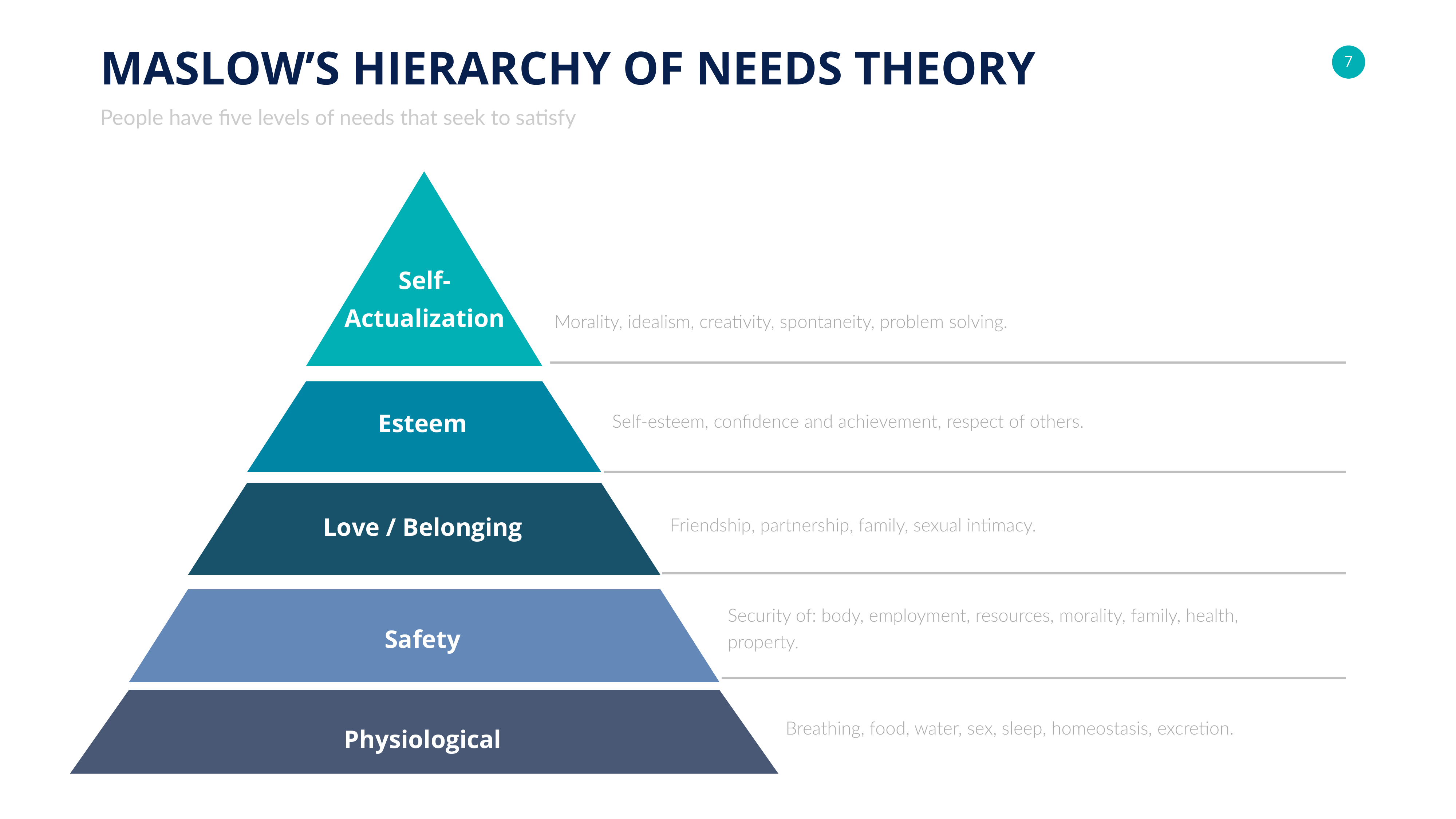

MASLOW’S HIERARCHY OF NEEDS THEORY
People have five levels of needs that seek to satisfy

Self-
Actualization
Morality, idealism, creativity, spontaneity, problem solving.

Esteem
Self-esteem, confidence and achievement, respect of others.

Love / Belonging
Friendship, partnership, family, sexual intimacy.

Security of: body, employment, resources, morality, family, health, property.
Safety

Breathing, food, water, sex, sleep, homeostasis, excretion.
Physiological